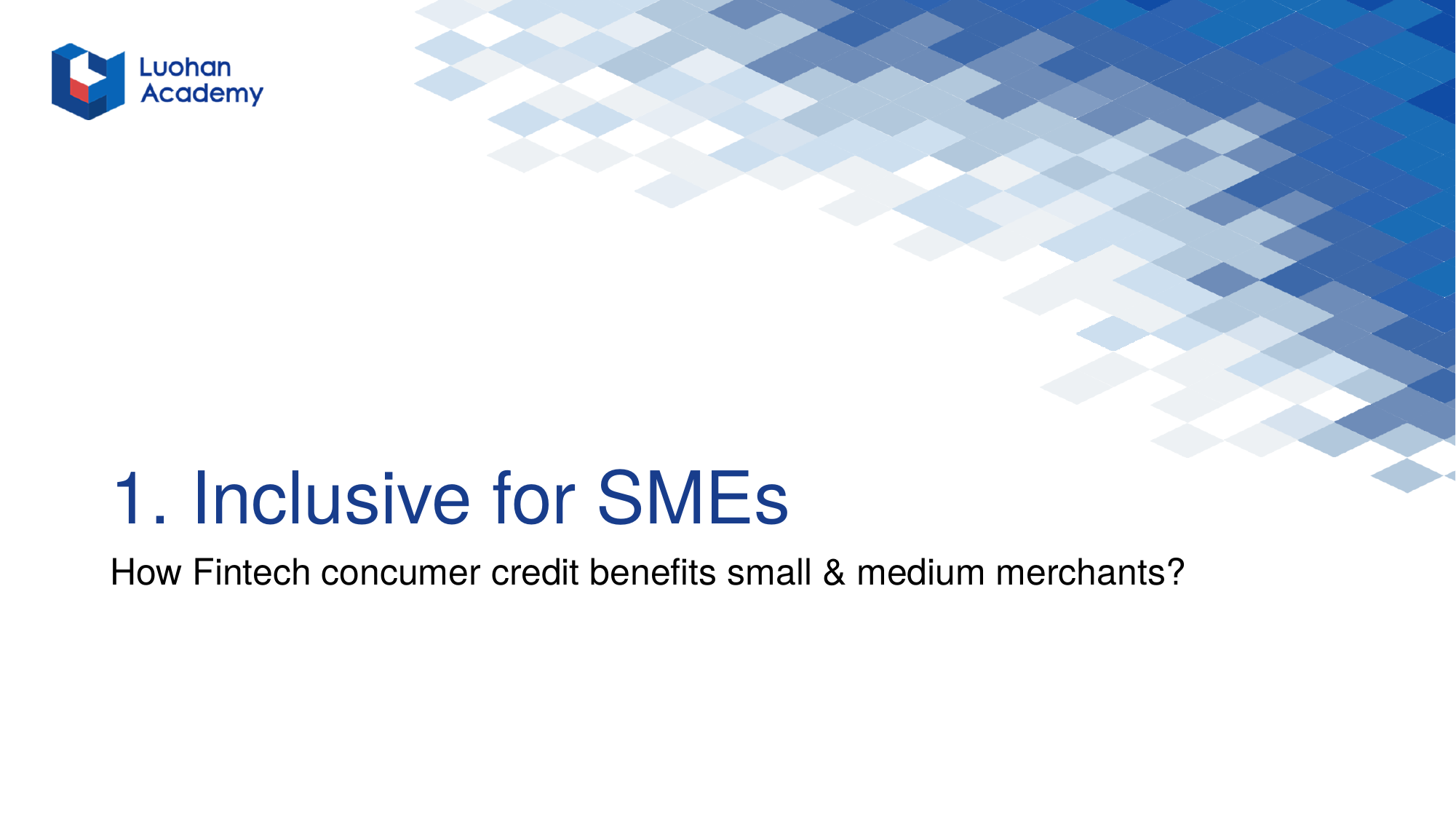

# 1. Inclusive for SMEs
How Fintech concumer credit benefits small & medium merchants?